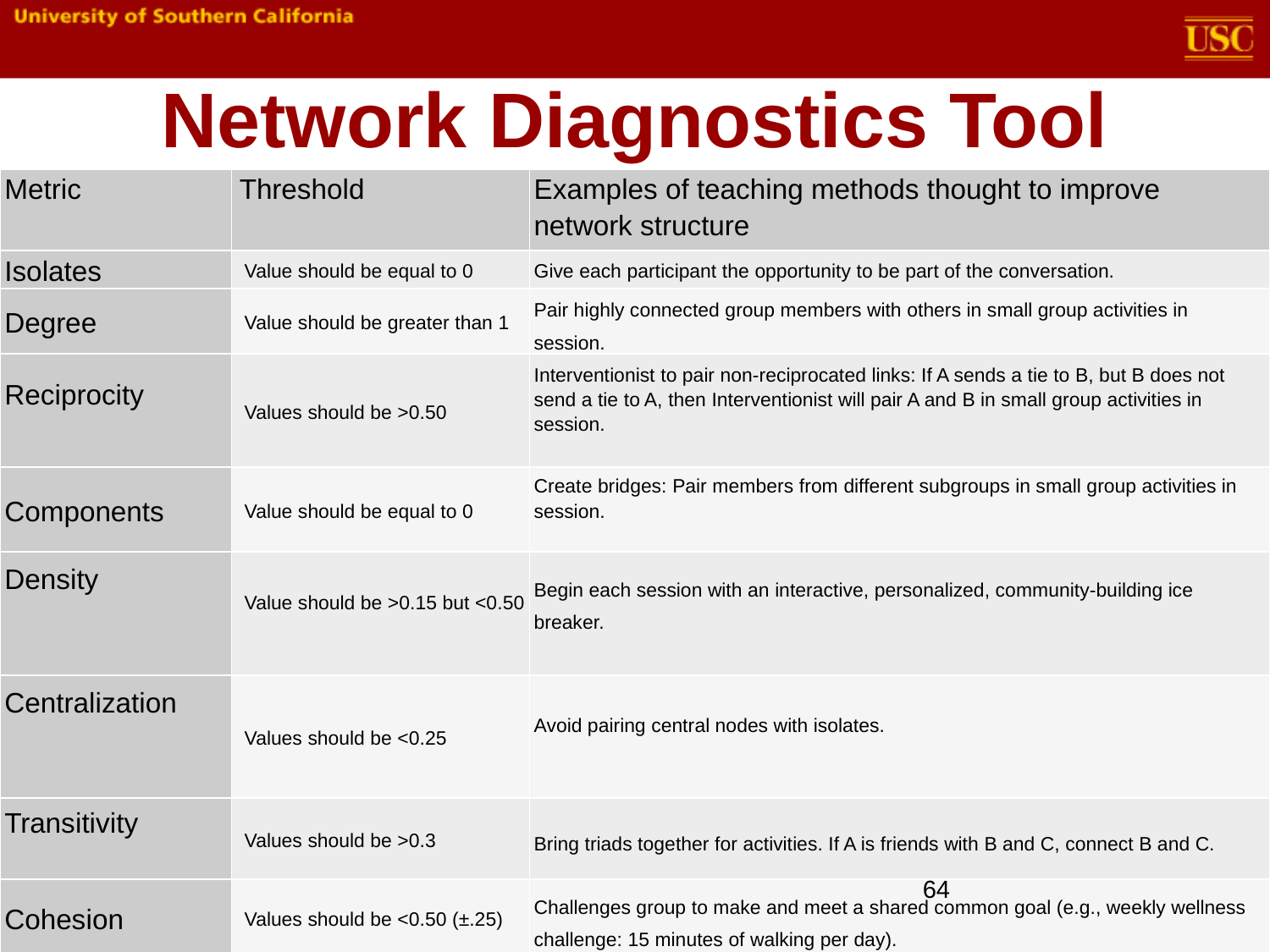

# Network Diagnostics Tool
| Metric | Threshold | Examples of teaching methods thought to improve network structure |
| --- | --- | --- |
| Isolates | Value should be equal to 0 | Give each participant the opportunity to be part of the conversation. |
| Degree | Value should be greater than 1 | Pair highly connected group members with others in small group activities in session. |
| Reciprocity | Values should be >0.50 | Interventionist to pair non-reciprocated links: If A sends a tie to B, but B does not send a tie to A, then Interventionist will pair A and B in small group activities in session. |
| Components | Value should be equal to 0 | Create bridges: Pair members from different subgroups in small group activities in session. |
| Density | Value should be >0.15 but <0.50 | Begin each session with an interactive, personalized, community-building ice breaker. |
| Centralization | Values should be <0.25 | Avoid pairing central nodes with isolates. |
| Transitivity | Values should be >0.3 | Bring triads together for activities. If A is friends with B and C, connect B and C. |
| Cohesion | Values should be <0.50 (±.25) | Challenges group to make and meet a shared common goal (e.g., weekly wellness challenge: 15 minutes of walking per day). |
64